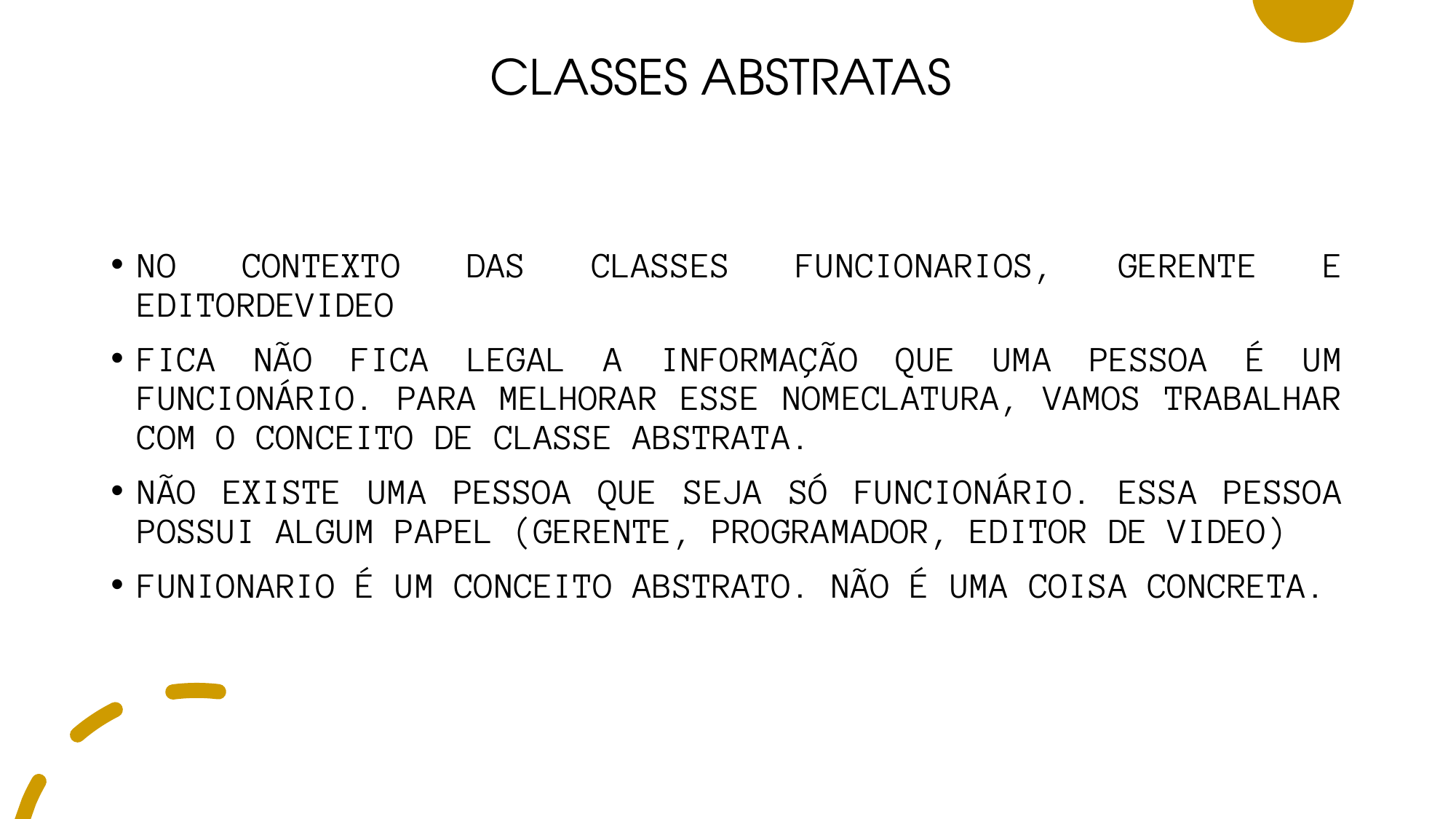

# CLASSES ABSTRATAS
NO CONTEXTO DAS CLASSES FUNCIONARIOS, GERENTE E EDITORDEVIDEO
FICA NÃO FICA LEGAL A INFORMAÇÃO QUE UMA PESSOA É UM FUNCIONÁRIO. PARA MELHORAR ESSE NOMECLATURA, VAMOS TRABALHAR COM O CONCEITO DE CLASSE ABSTRATA.
NÃO EXISTE UMA PESSOA QUE SEJA SÓ FUNCIONÁRIO. ESSA PESSOA POSSUI ALGUM PAPEL (GERENTE, PROGRAMADOR, EDITOR DE VIDEO)
FUNIONARIO É UM CONCEITO ABSTRATO. NÃO É UMA COISA CONCRETA.